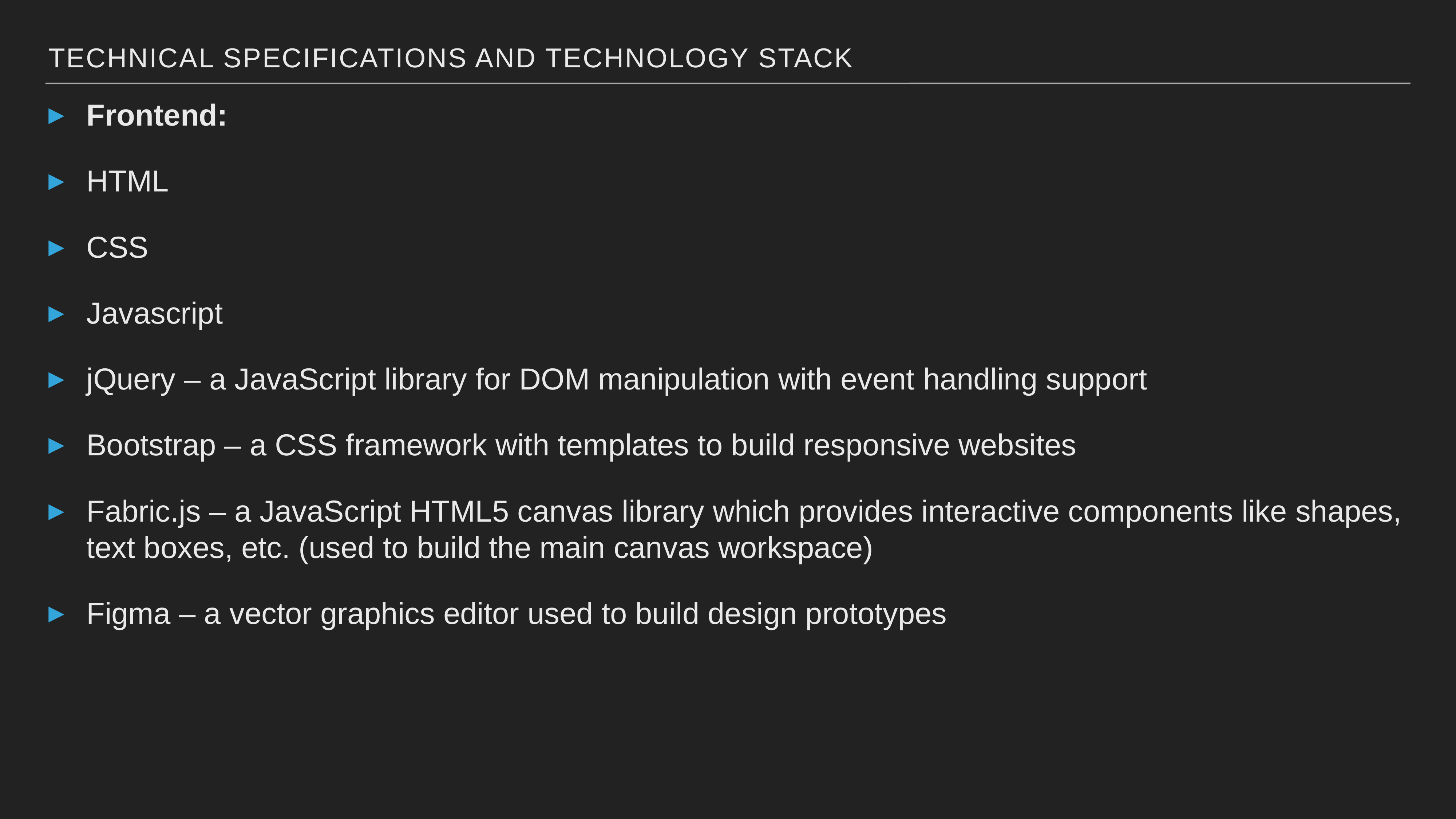

Technical specifications and technology stack
Frontend:
HTML
CSS
Javascript
jQuery – a JavaScript library for DOM manipulation with event handling support
Bootstrap – a CSS framework with templates to build responsive websites
Fabric.js – a JavaScript HTML5 canvas library which provides interactive components like shapes, text boxes, etc. (used to build the main canvas workspace)
Figma – a vector graphics editor used to build design prototypes